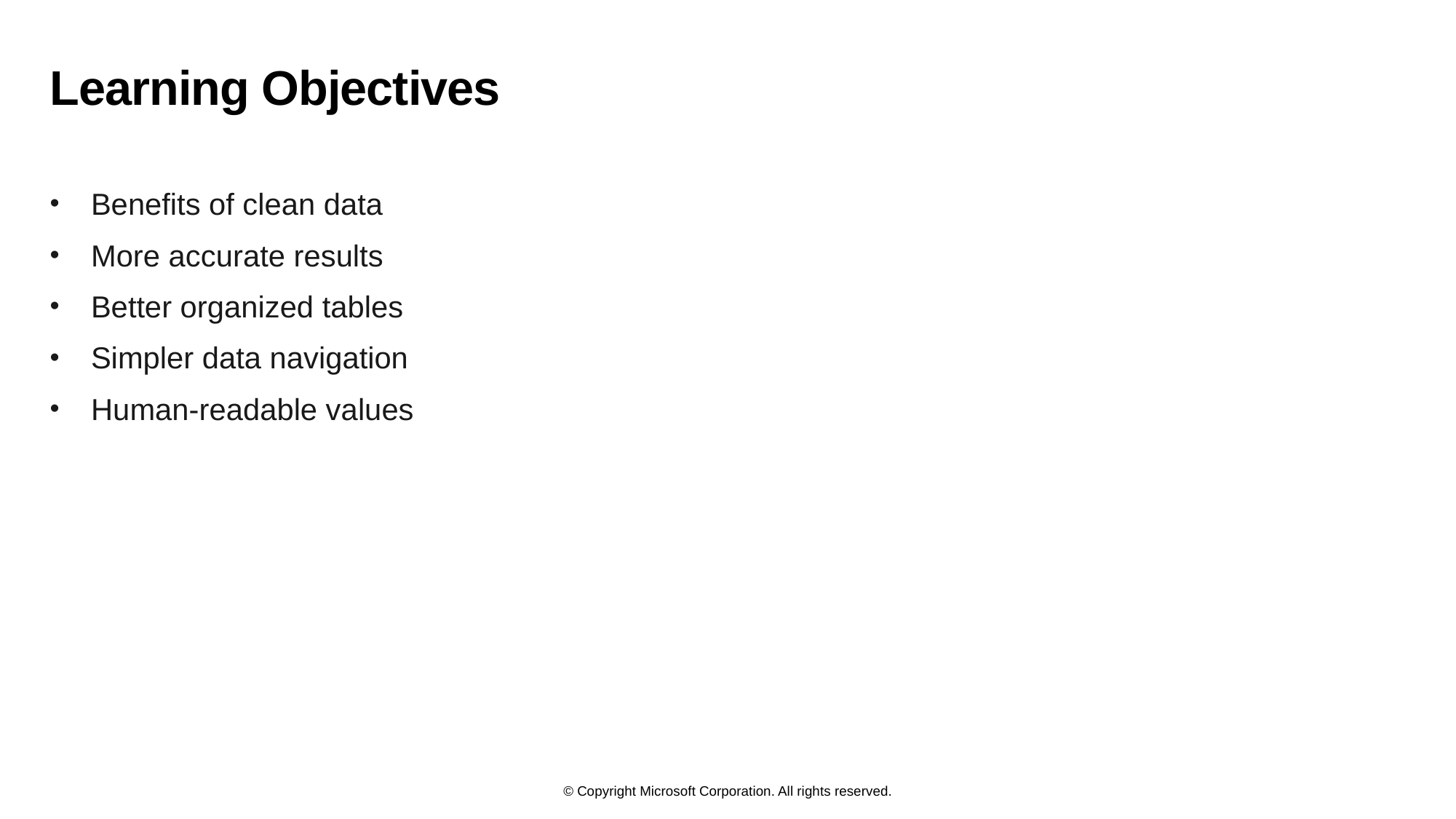

# Learning Objectives
Benefits of clean data
More accurate results
Better organized tables
Simpler data navigation
Human-readable values